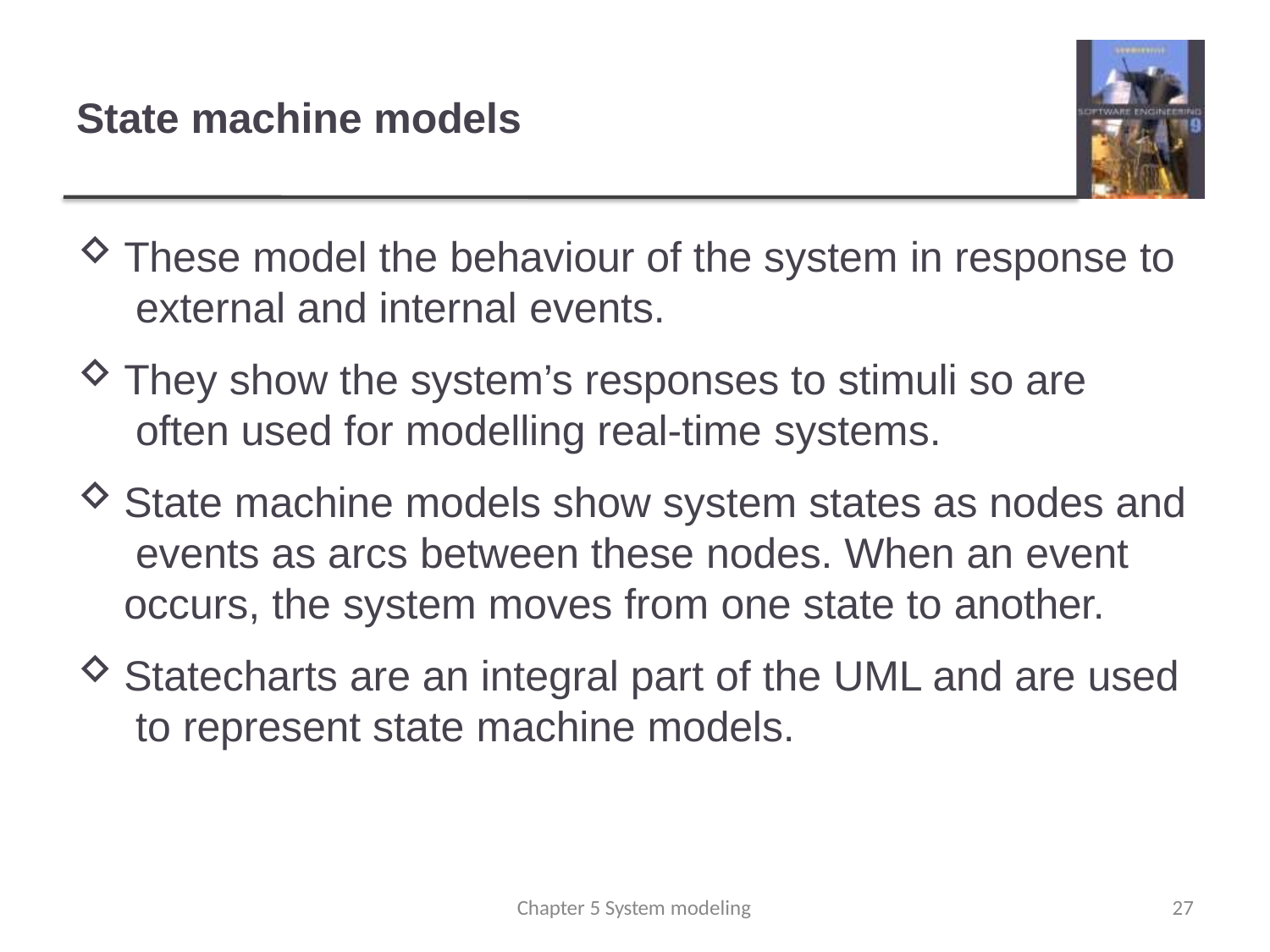

State machine models

These model the behaviour of the system in response to  external and internal events.
They show the system’s responses to stimuli so are  often used for modelling real-time systems.
State machine models show system states as nodes and  events as arcs between these nodes. When an event  occurs, the system moves from one state to another.
Statecharts are an integral part of the UML and are used  to represent state machine models.
Chapter 5 System modeling
27